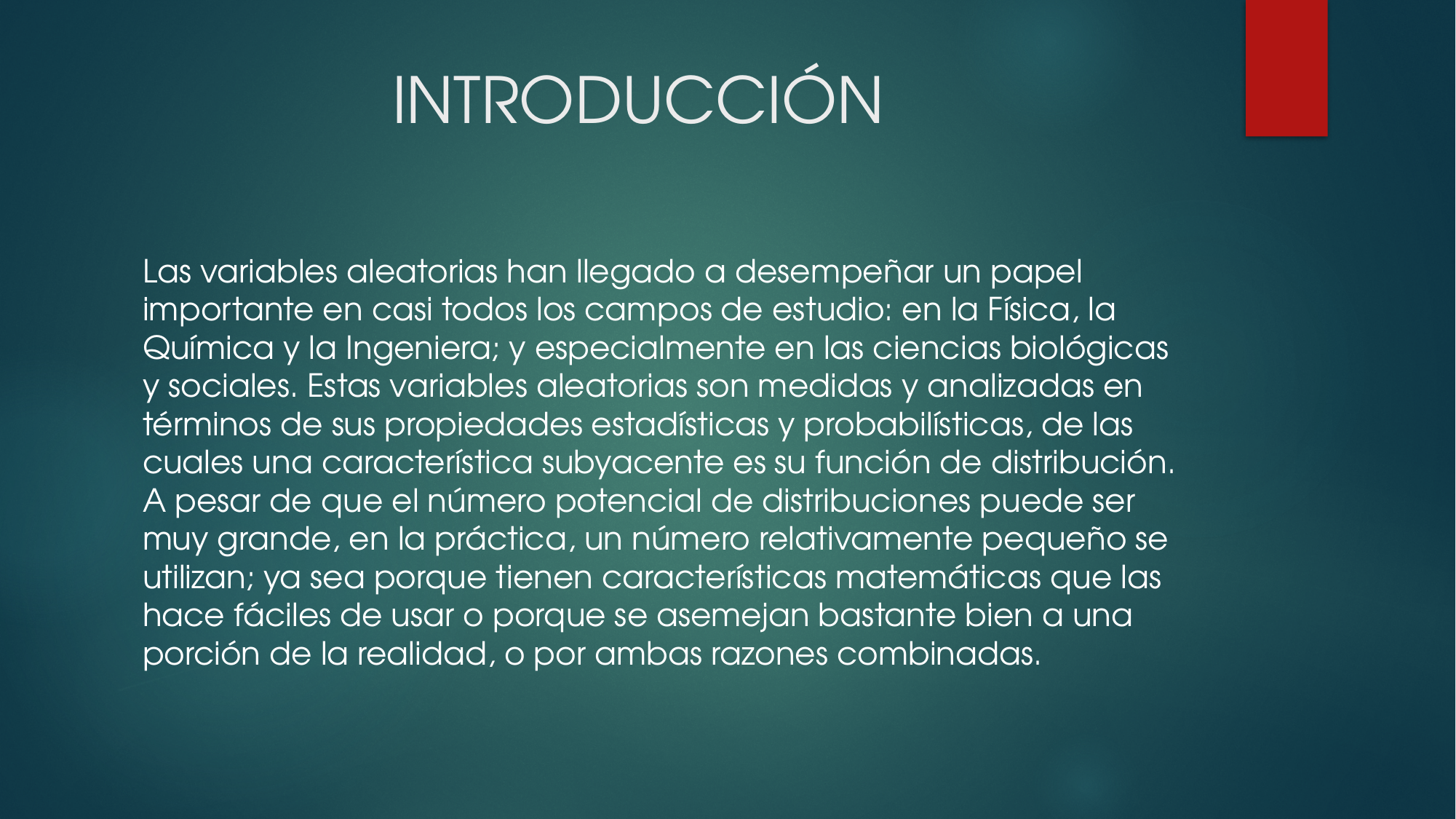

# INTRODUCCIÓN
Las variables aleatorias han llegado a desempeñar un papel importante en casi todos los campos de estudio: en la Física, la Química y la Ingeniera; y especialmente en las ciencias biológicas y sociales. Estas variables aleatorias son medidas y analizadas en términos de sus propiedades estadísticas y probabilísticas, de las cuales una característica subyacente es su función de distribución. A pesar de que el número potencial de distribuciones puede ser muy grande, en la práctica, un número relativamente pequeño se utilizan; ya sea porque tienen características matemáticas que las hace fáciles de usar o porque se asemejan bastante bien a una porción de la realidad, o por ambas razones combinadas.